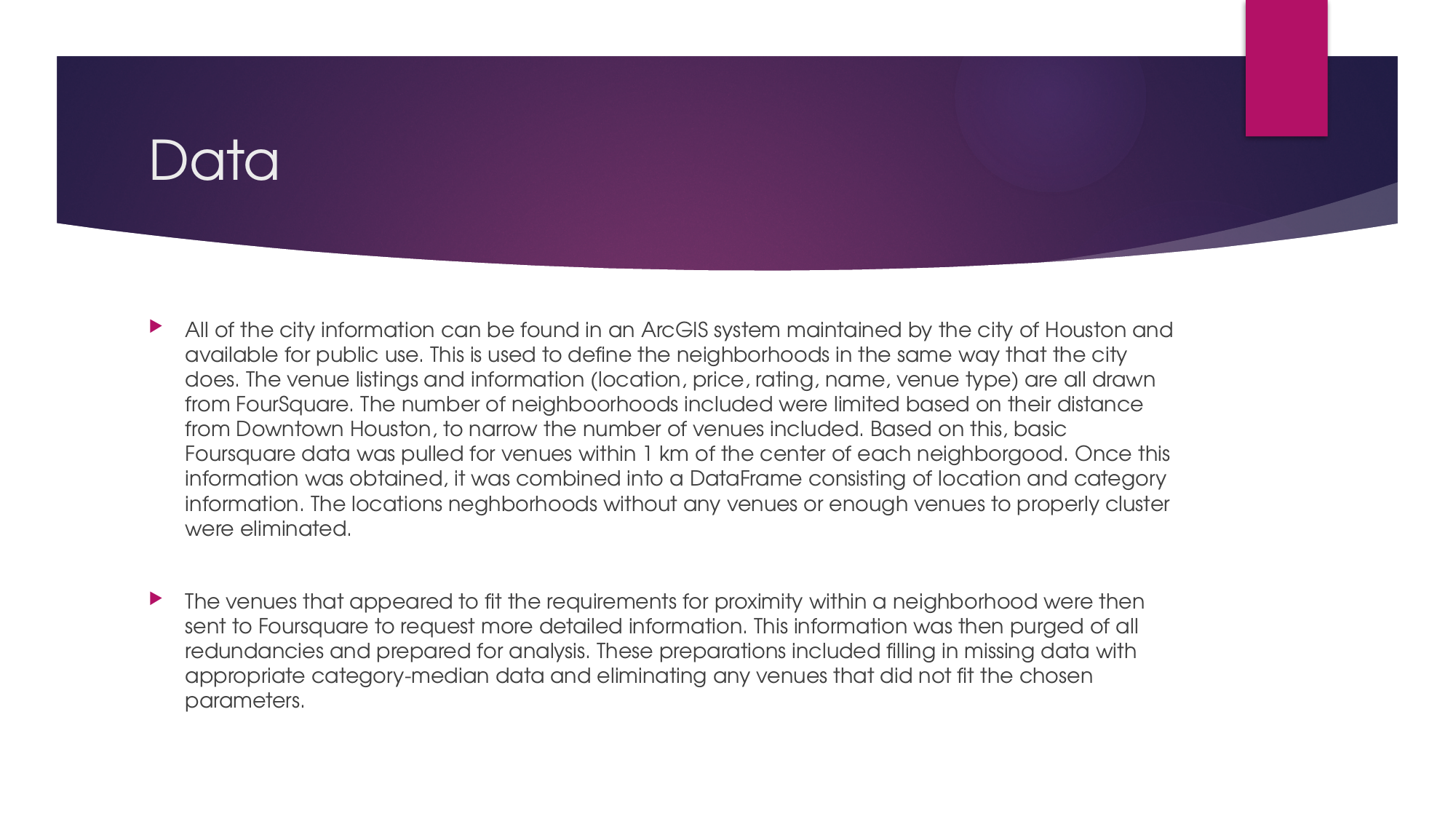

# Data
All of the city information can be found in an ArcGIS system maintained by the city of Houston and available for public use. This is used to define the neighborhoods in the same way that the city does. The venue listings and information (location, price, rating, name, venue type) are all drawn from FourSquare. The number of neighboorhoods included were limited based on their distance from Downtown Houston, to narrow the number of venues included. Based on this, basic Foursquare data was pulled for venues within 1 km of the center of each neighborgood. Once this information was obtained, it was combined into a DataFrame consisting of location and category information. The locations neghborhoods without any venues or enough venues to properly cluster were eliminated.

The venues that appeared to fit the requirements for proximity within a neighborhood were then sent to Foursquare to request more detailed information. This information was then purged of all redundancies and prepared for analysis. These preparations included filling in missing data with appropriate category-median data and eliminating any venues that did not fit the chosen parameters.